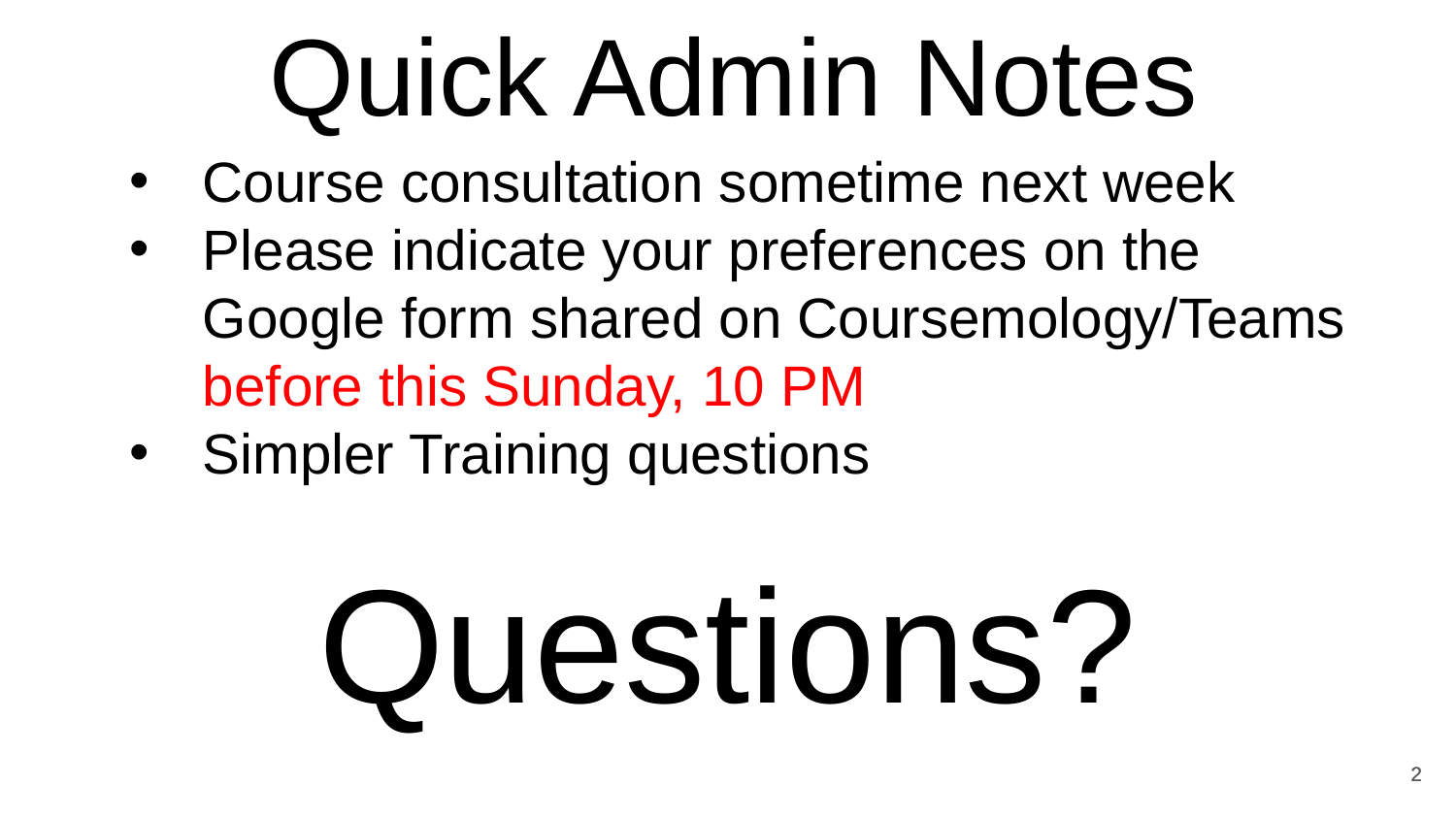

Quick Admin Notes
Course consultation sometime next week
Please indicate your preferences on the Google form shared on Coursemology/Teams before this Sunday, 10 PM
Simpler Training questions
# Questions?
2
2